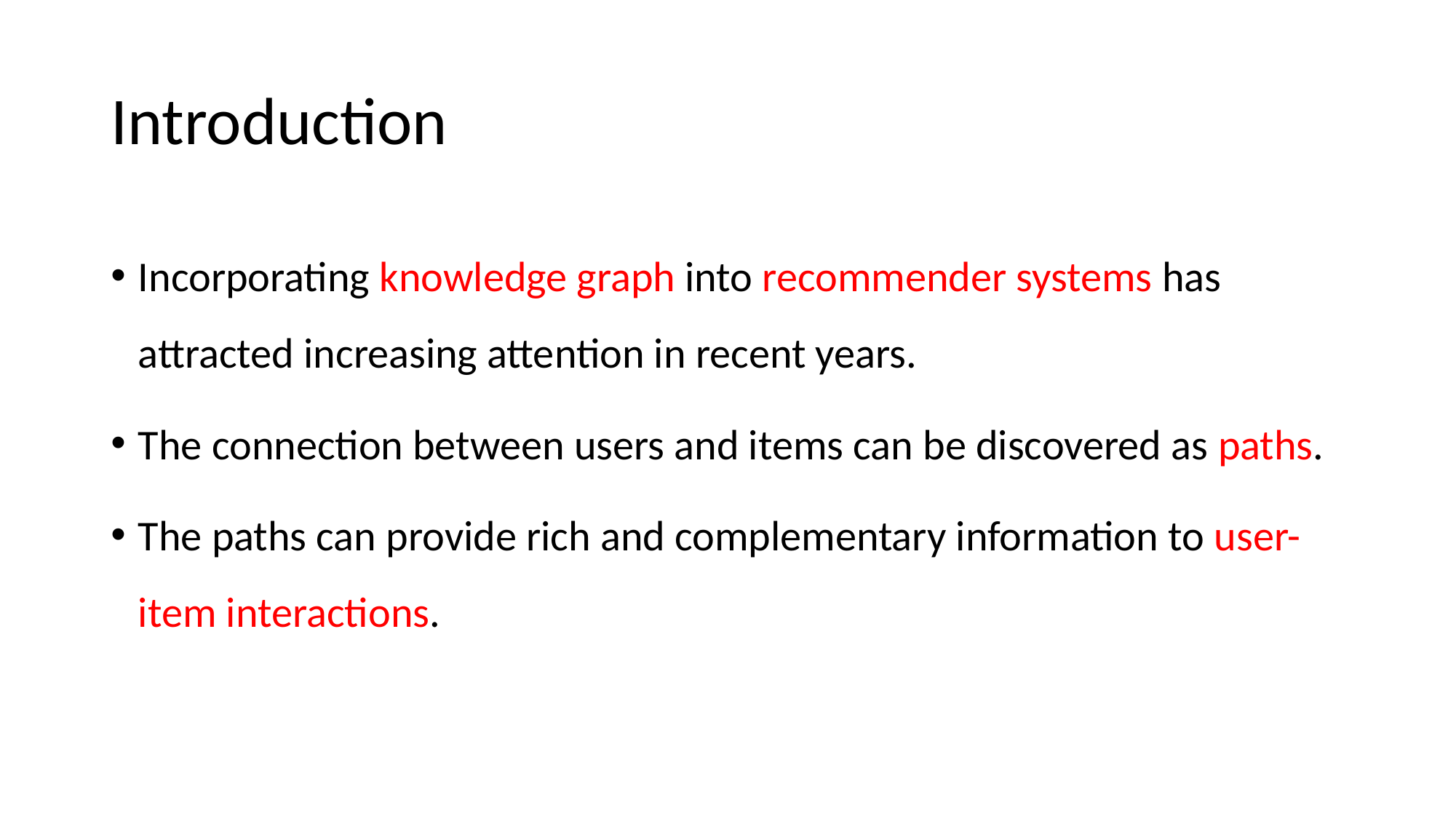

# Introduction
Incorporating knowledge graph into recommender systems has attracted increasing attention in recent years.
The connection between users and items can be discovered as paths.
The paths can provide rich and complementary information to user-item interactions.